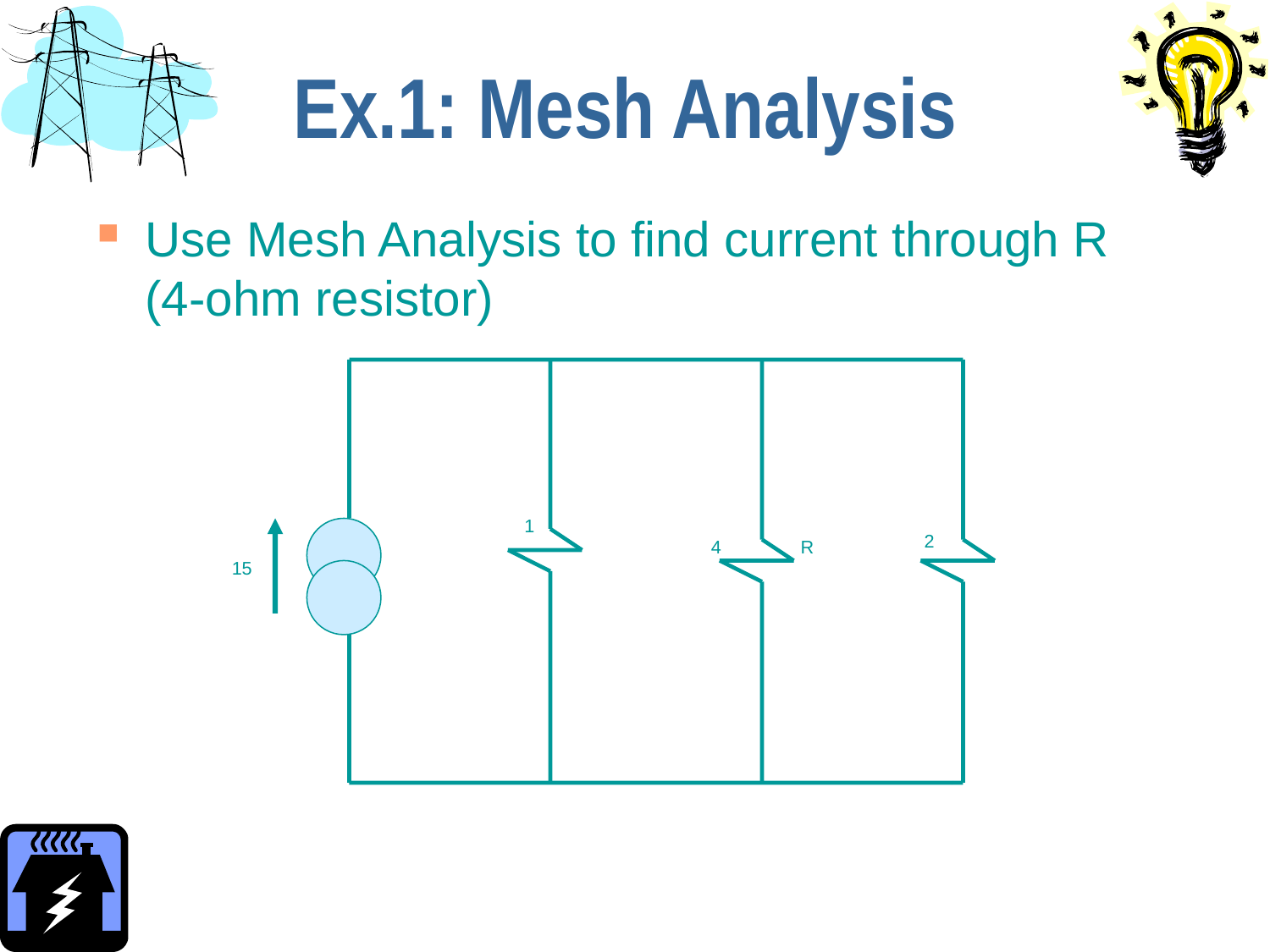

# Ex.1: Mesh Analysis
Use Mesh Analysis to find current through R (4-ohm resistor)

1
2
4
R

15